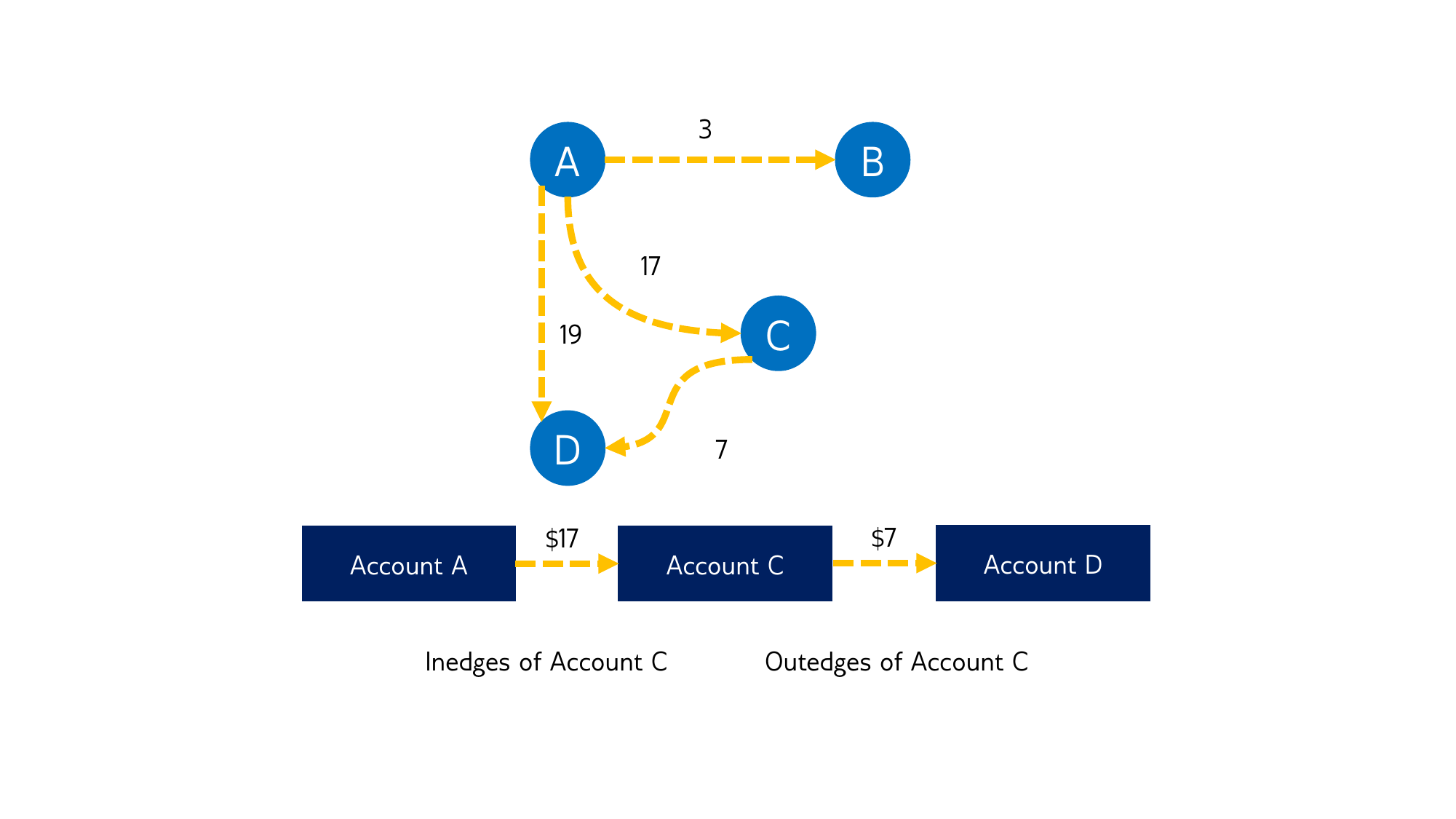

3
A
B
17
C
19
D
7
$7
$17
Account D
Account A
Account C
Inedges of Account C
Outedges of Account C